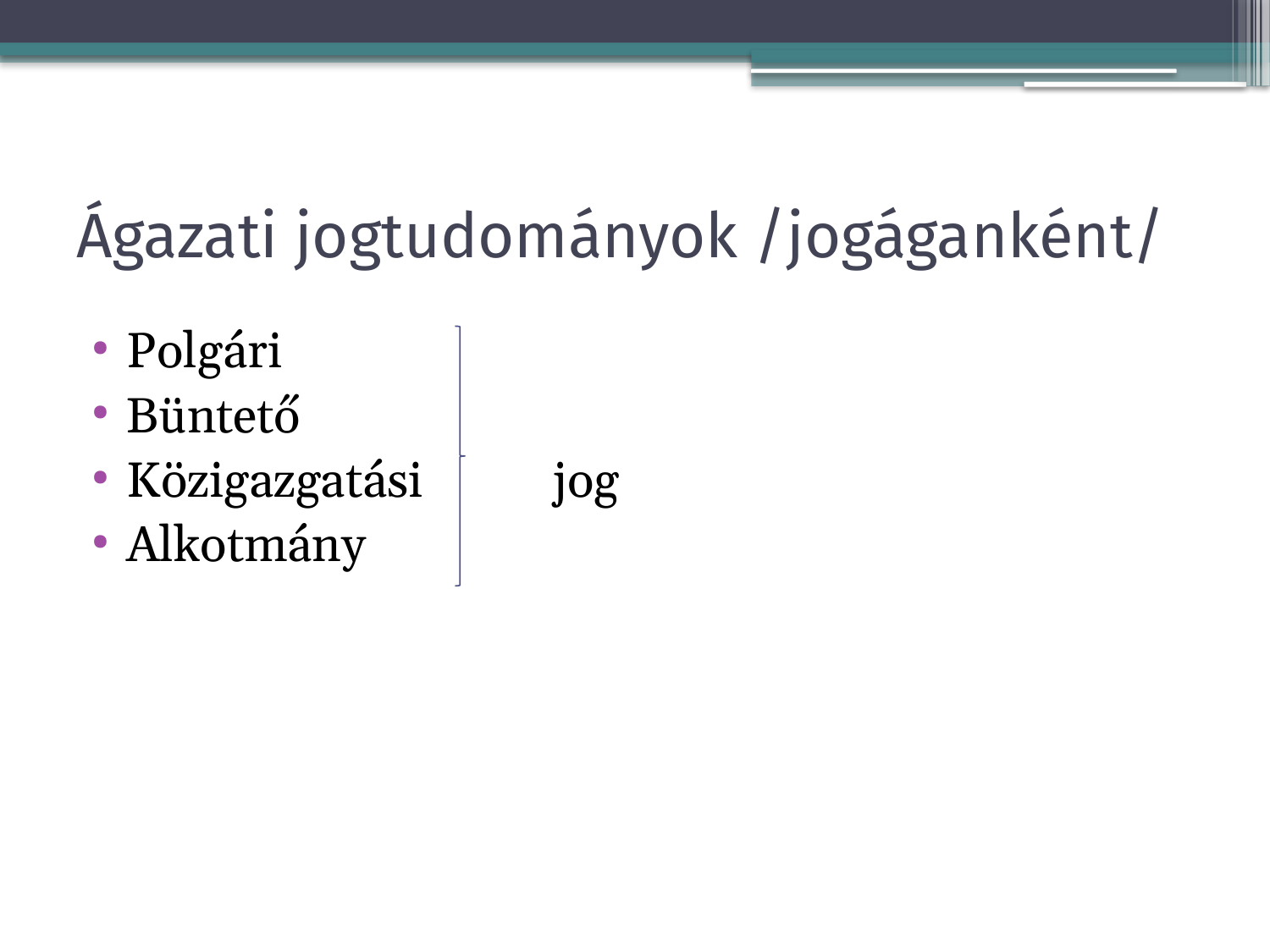

# Ágazati jogtudományok /jogáganként/
Polgári
Büntető
Közigazgatási           jog
Alkotmány